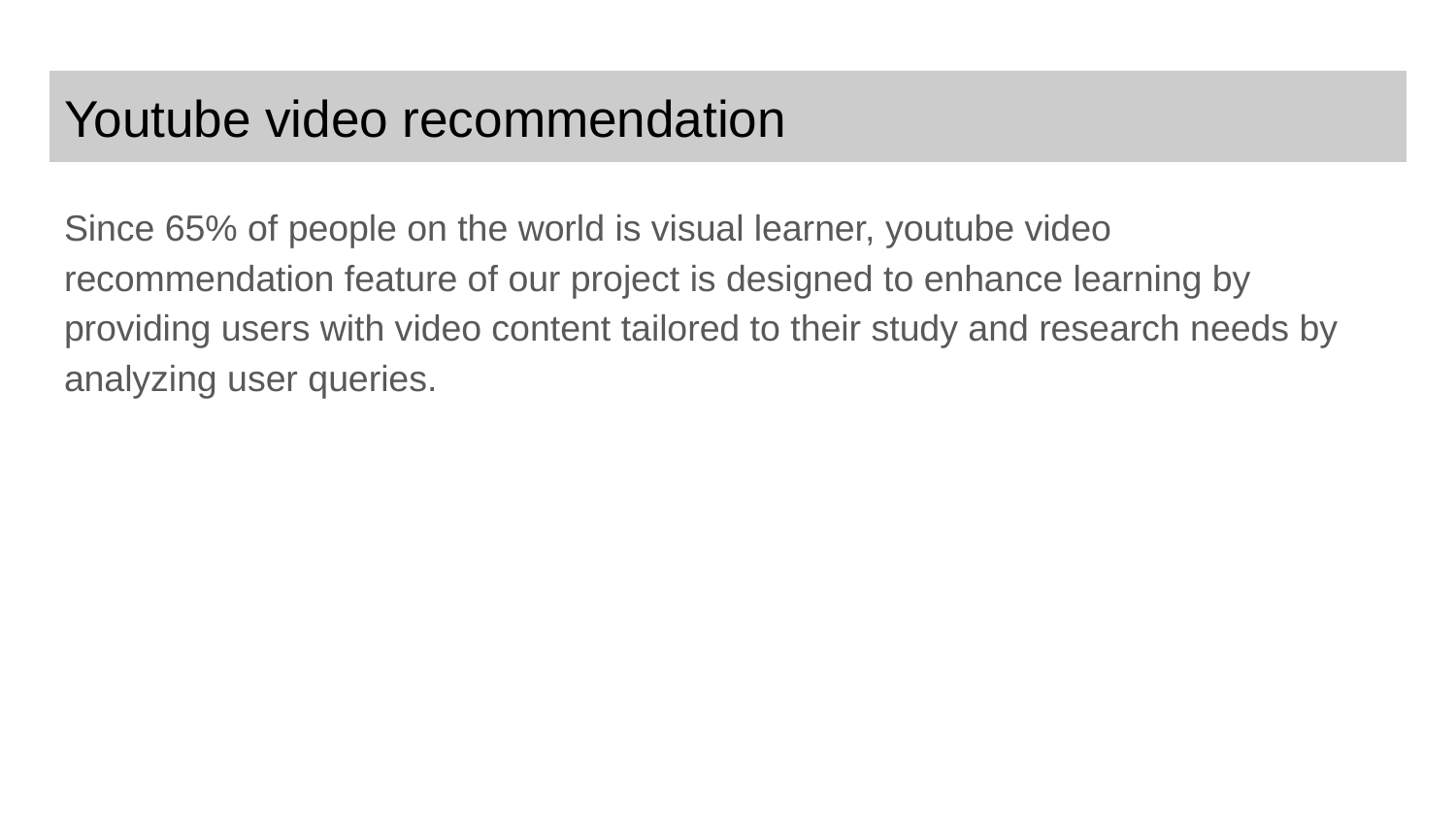

# Youtube video recommendation
Since 65% of people on the world is visual learner, youtube video recommendation feature of our project is designed to enhance learning by providing users with video content tailored to their study and research needs by analyzing user queries.